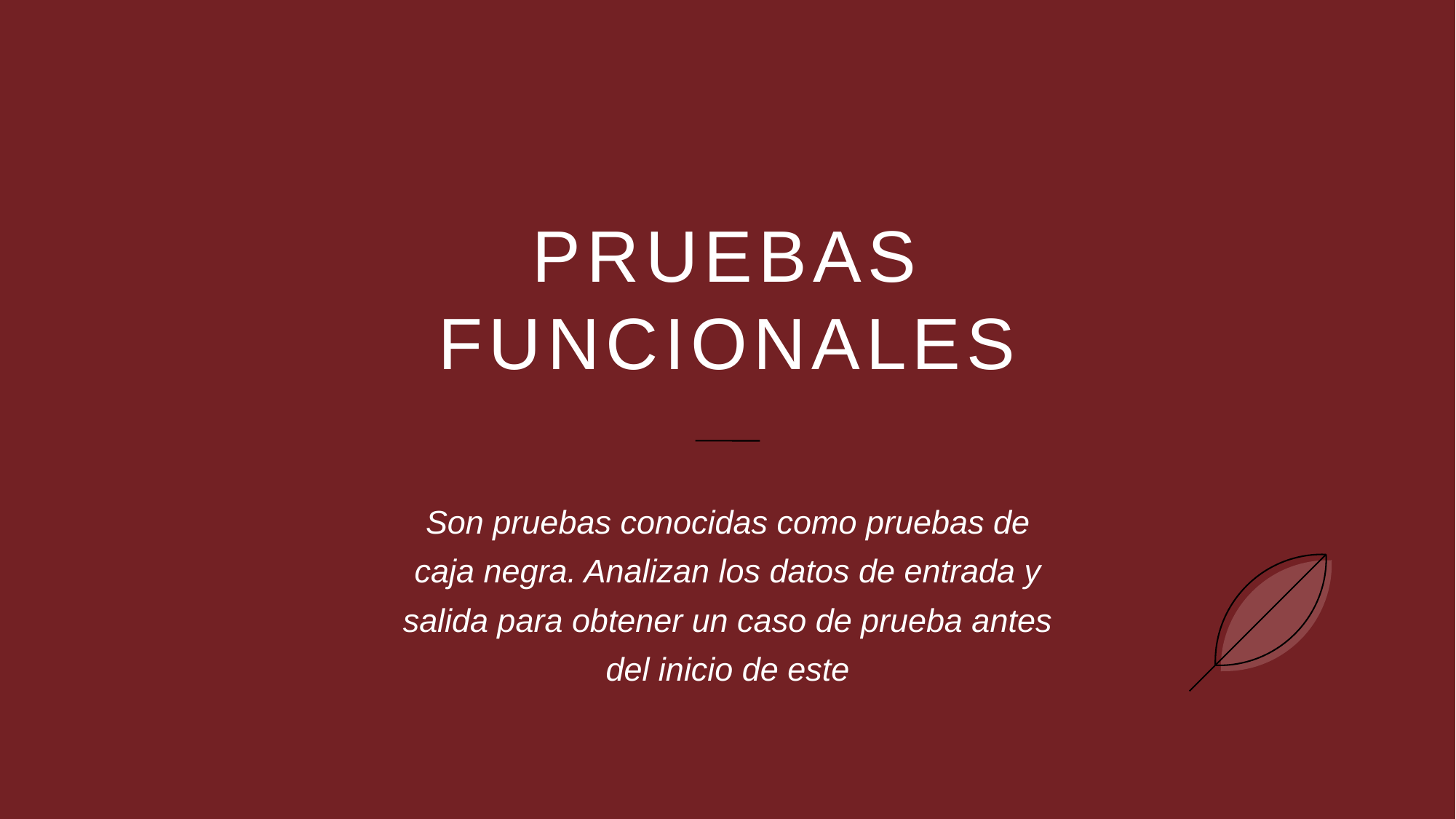

Pruebas funcionales
Son pruebas conocidas como pruebas de caja negra. Analizan los datos de entrada y salida para obtener un caso de prueba antes del inicio de este